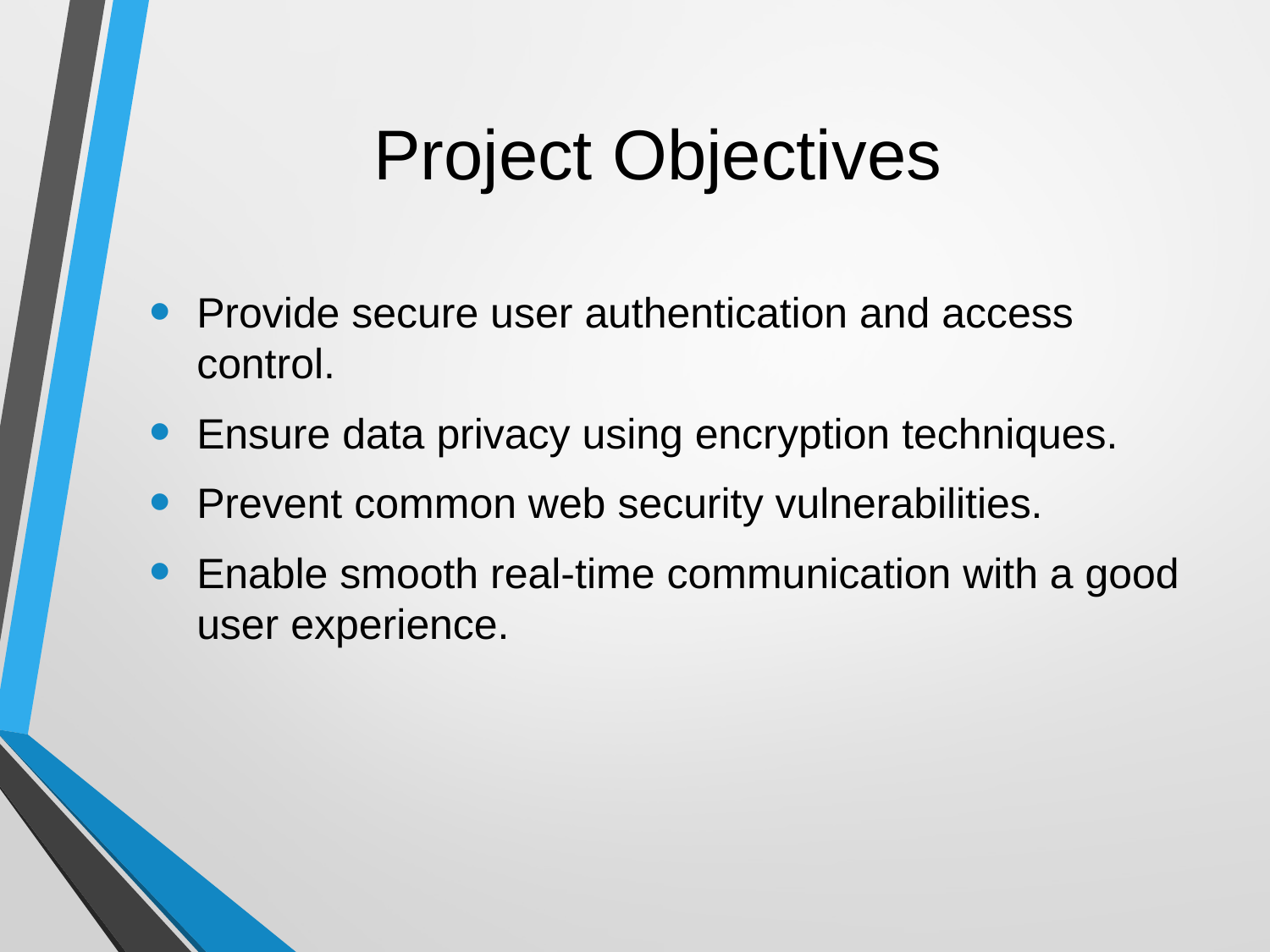

# Project Objectives
Provide secure user authentication and access control.
Ensure data privacy using encryption techniques.
Prevent common web security vulnerabilities.
Enable smooth real-time communication with a good user experience.